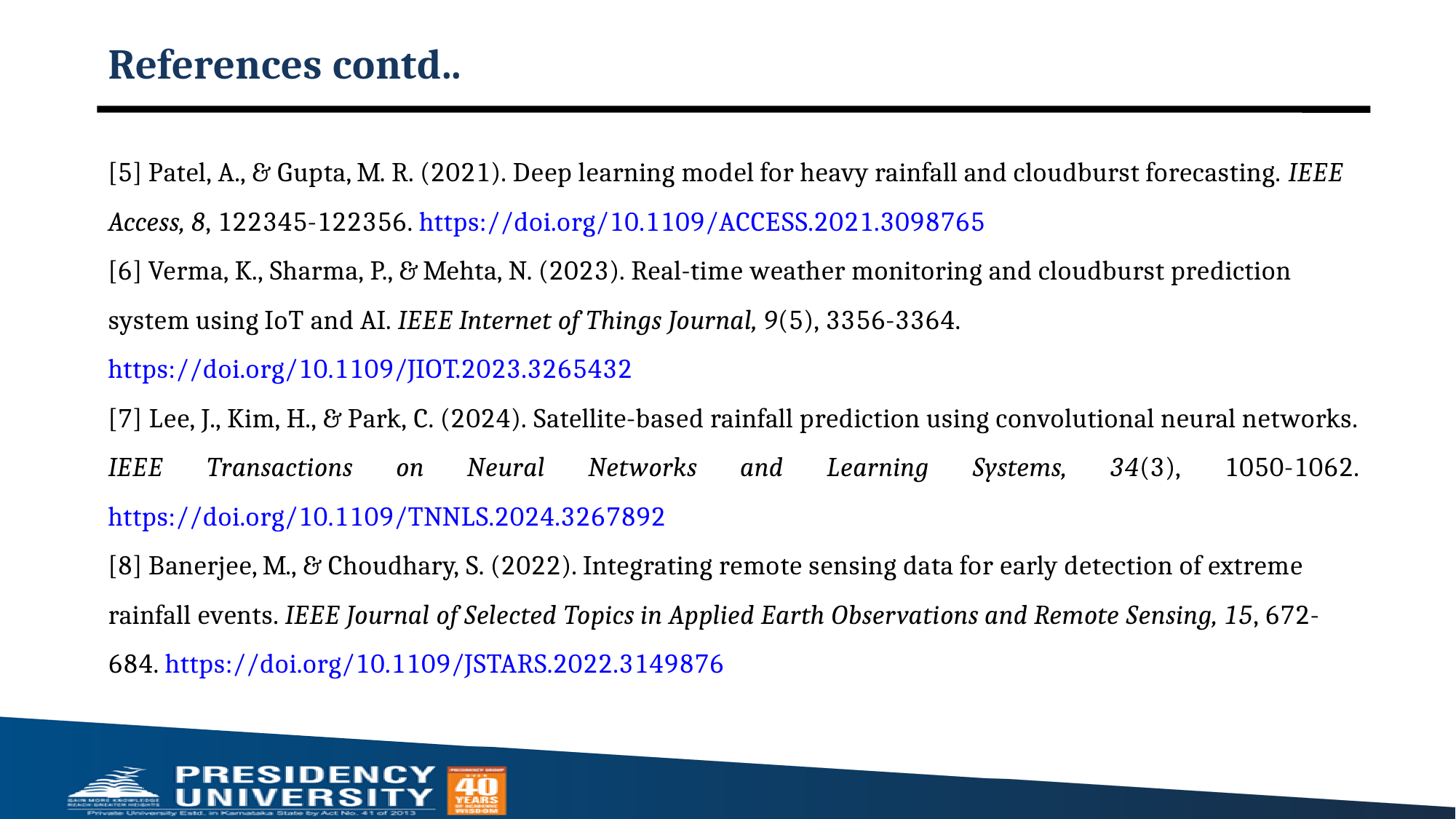

# References contd..
[5] Patel, A., & Gupta, M. R. (2021). Deep learning model for heavy rainfall and cloudburst forecasting. IEEE Access, 8, 122345-122356. https://doi.org/10.1109/ACCESS.2021.3098765
[6] Verma, K., Sharma, P., & Mehta, N. (2023). Real-time weather monitoring and cloudburst prediction system using IoT and AI. IEEE Internet of Things Journal, 9(5), 3356-3364. https://doi.org/10.1109/JIOT.2023.3265432
[7] Lee, J., Kim, H., & Park, C. (2024). Satellite-based rainfall prediction using convolutional neural networks. IEEE Transactions on Neural Networks and Learning Systems, 34(3), 1050-1062. https://doi.org/10.1109/TNNLS.2024.3267892
[8] Banerjee, M., & Choudhary, S. (2022). Integrating remote sensing data for early detection of extreme rainfall events. IEEE Journal of Selected Topics in Applied Earth Observations and Remote Sensing, 15, 672-684. https://doi.org/10.1109/JSTARS.2022.3149876